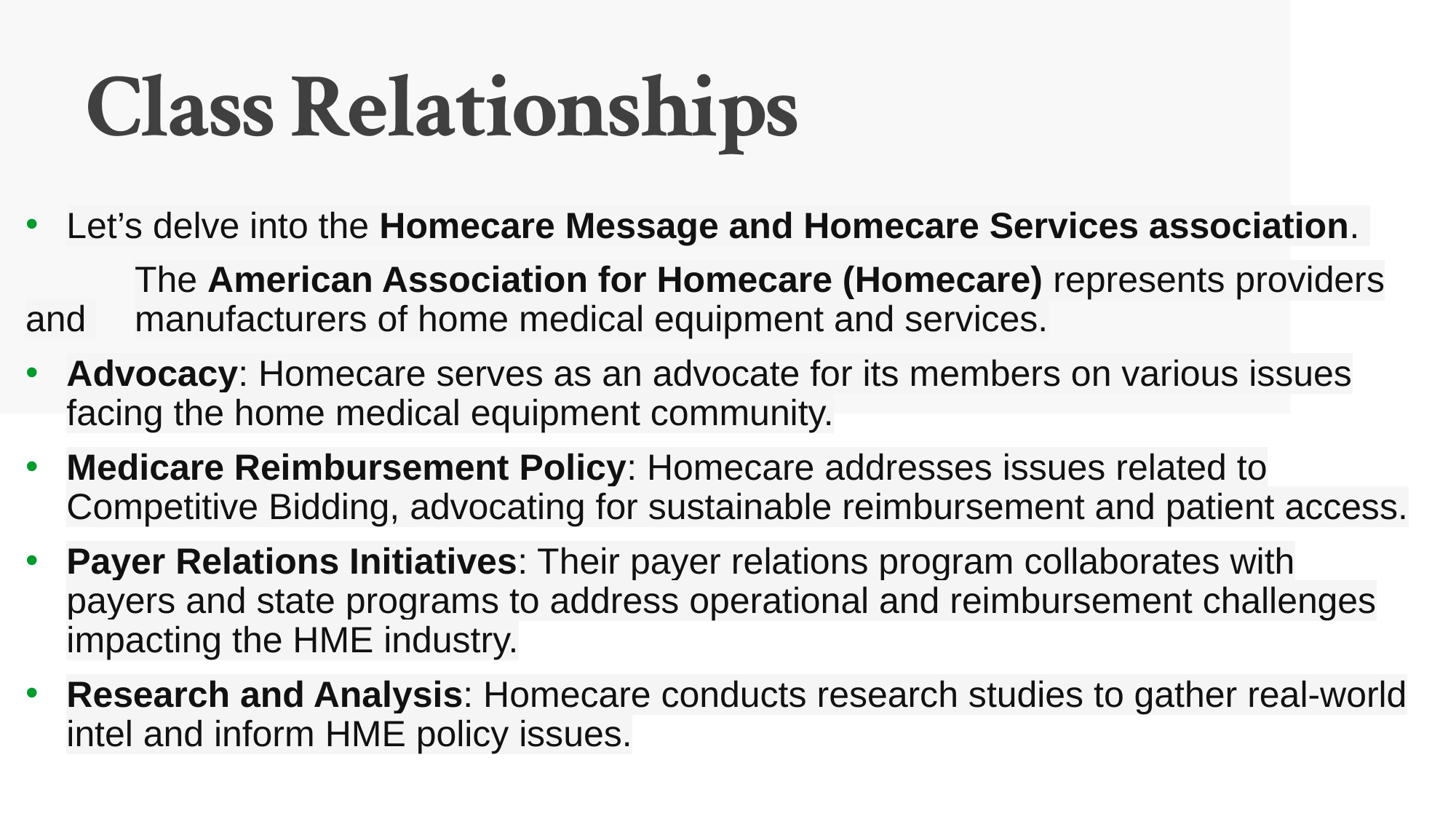

# Class Relationships
Let’s delve into the Homecare Message and Homecare Services association.
	The American Association for Homecare (Homecare) represents providers and 	manufacturers of home medical equipment and services.
Advocacy: Homecare serves as an advocate for its members on various issues facing the home medical equipment community.
Medicare Reimbursement Policy: Homecare addresses issues related to Competitive Bidding, advocating for sustainable reimbursement and patient access.
Payer Relations Initiatives: Their payer relations program collaborates with payers and state programs to address operational and reimbursement challenges impacting the HME industry.
Research and Analysis: Homecare conducts research studies to gather real-world intel and inform HME policy issues.